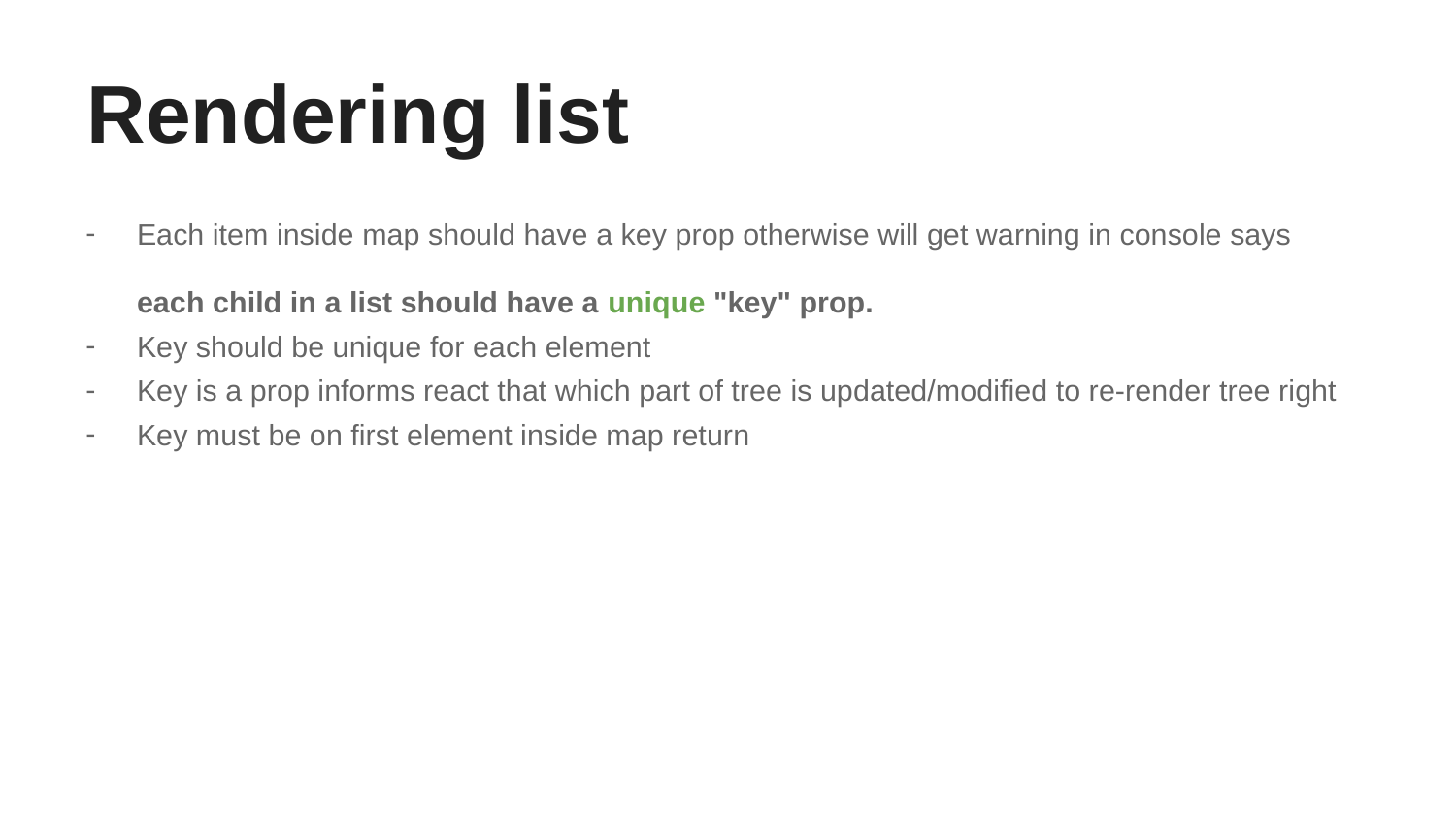

# Rendering list

Each item inside map should have a key prop otherwise will get warning in console says
each child in a list should have a unique "key" prop.
Key should be unique for each element
Key is a prop informs react that which part of tree is updated/modified to re-render tree right
Key must be on first element inside map return